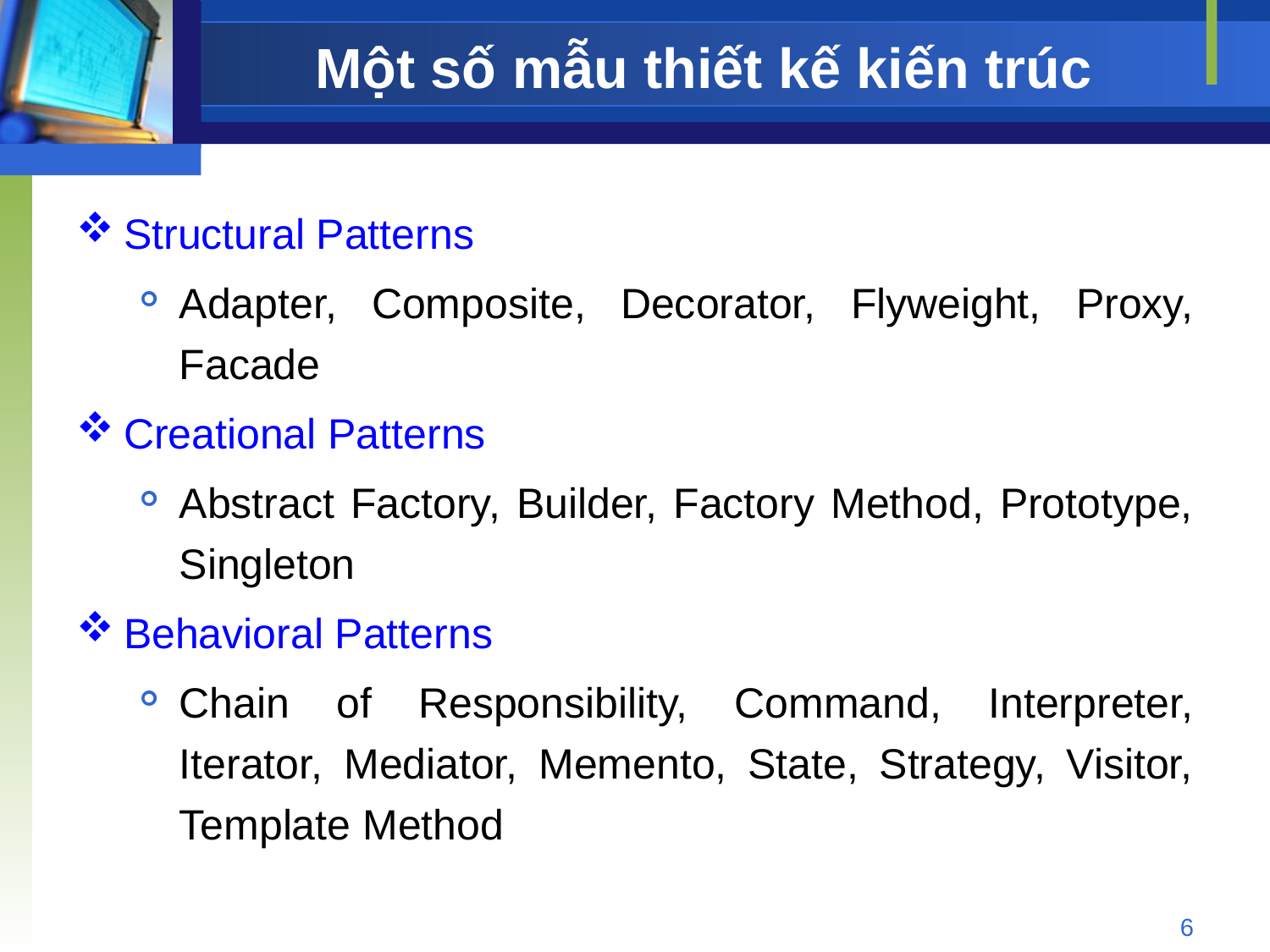

# Một số mẫu thiết kế kiến trúc
Structural Patterns
Adapter, Composite, Decorator, Flyweight, Proxy, Facade
Creational Patterns
Abstract Factory, Builder, Factory Method, Prototype, Singleton
Behavioral Patterns
Chain of Responsibility, Command, Interpreter, Iterator, Mediator, Memento, State, Strategy, Visitor, Template Method
6